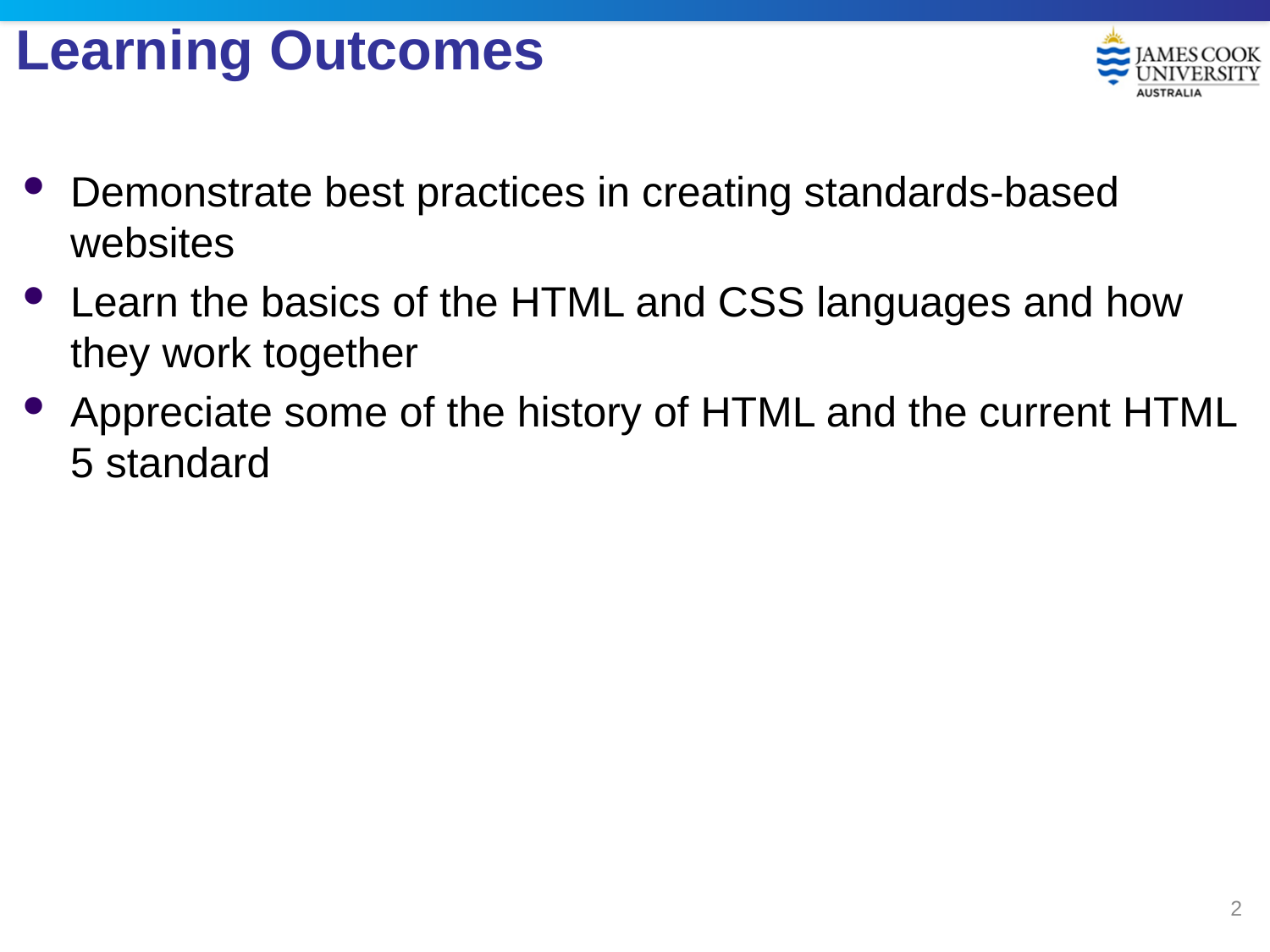

# Learning Outcomes
Demonstrate best practices in creating standards-based websites
Learn the basics of the HTML and CSS languages and how they work together
Appreciate some of the history of HTML and the current HTML 5 standard
2